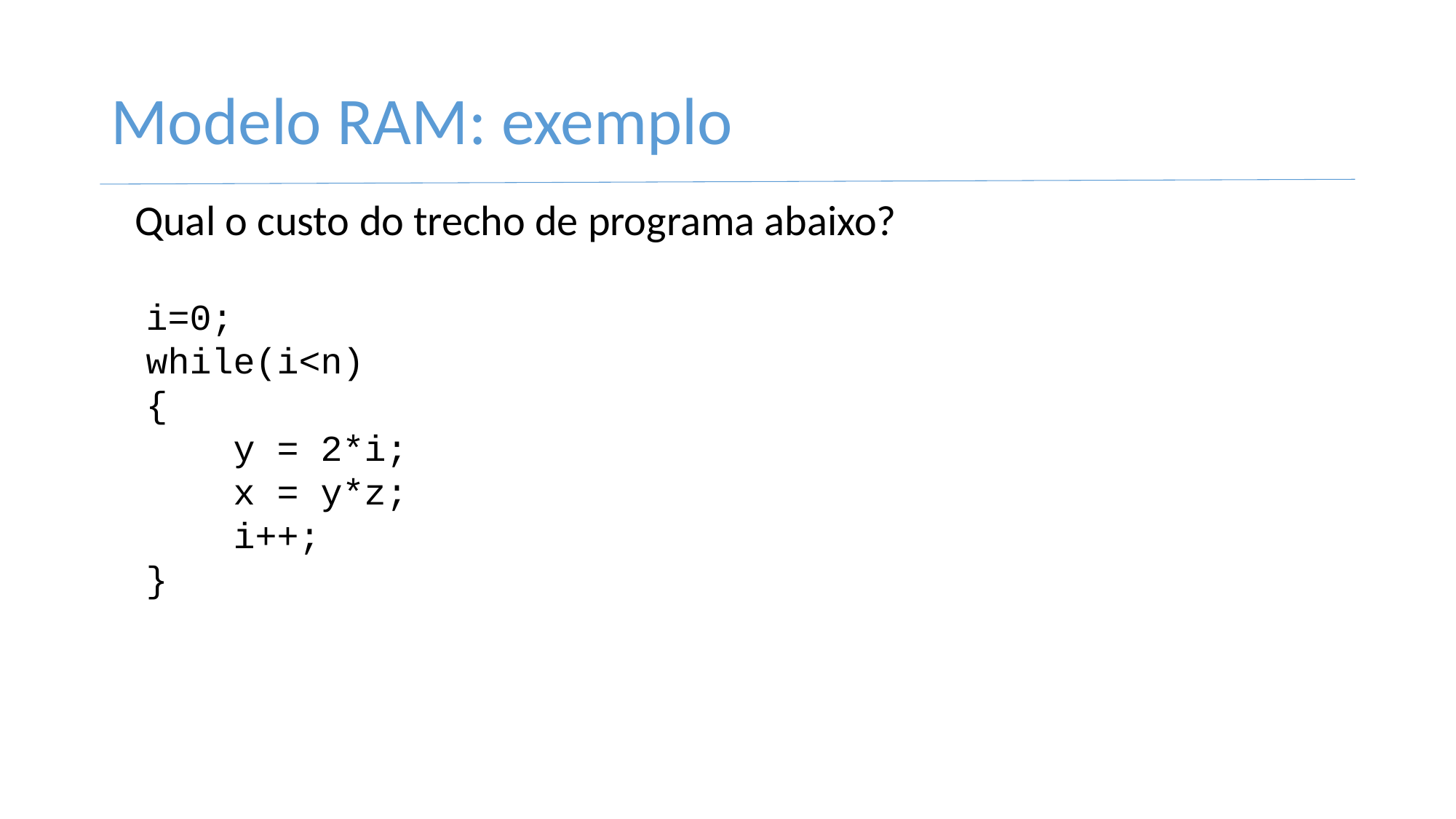

# Modelo RAM: exemplo
Qual o custo do trecho de programa abaixo?
i=0;
while(i<n)
{
    y = 2*i;
    x = y*z;
    i++;
}